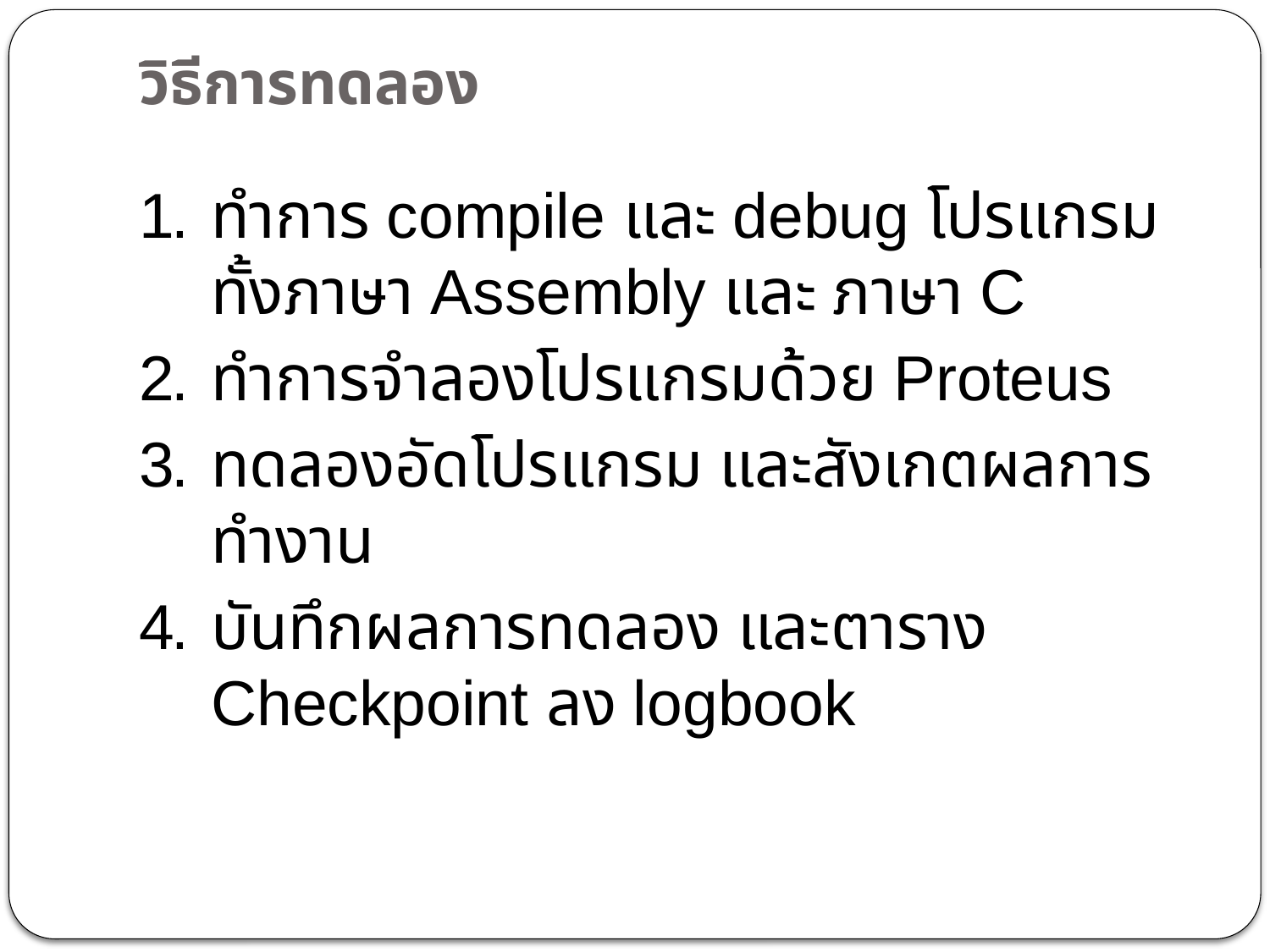

# วิธีการทดลอง
ทำการ compile และ debug โปรแกรมทั้งภาษา Assembly และ ภาษา C
ทำการจำลองโปรแกรมด้วย Proteus
ทดลองอัดโปรแกรม และสังเกตผลการทำงาน
บันทึกผลการทดลอง และตาราง Checkpoint ลง logbook